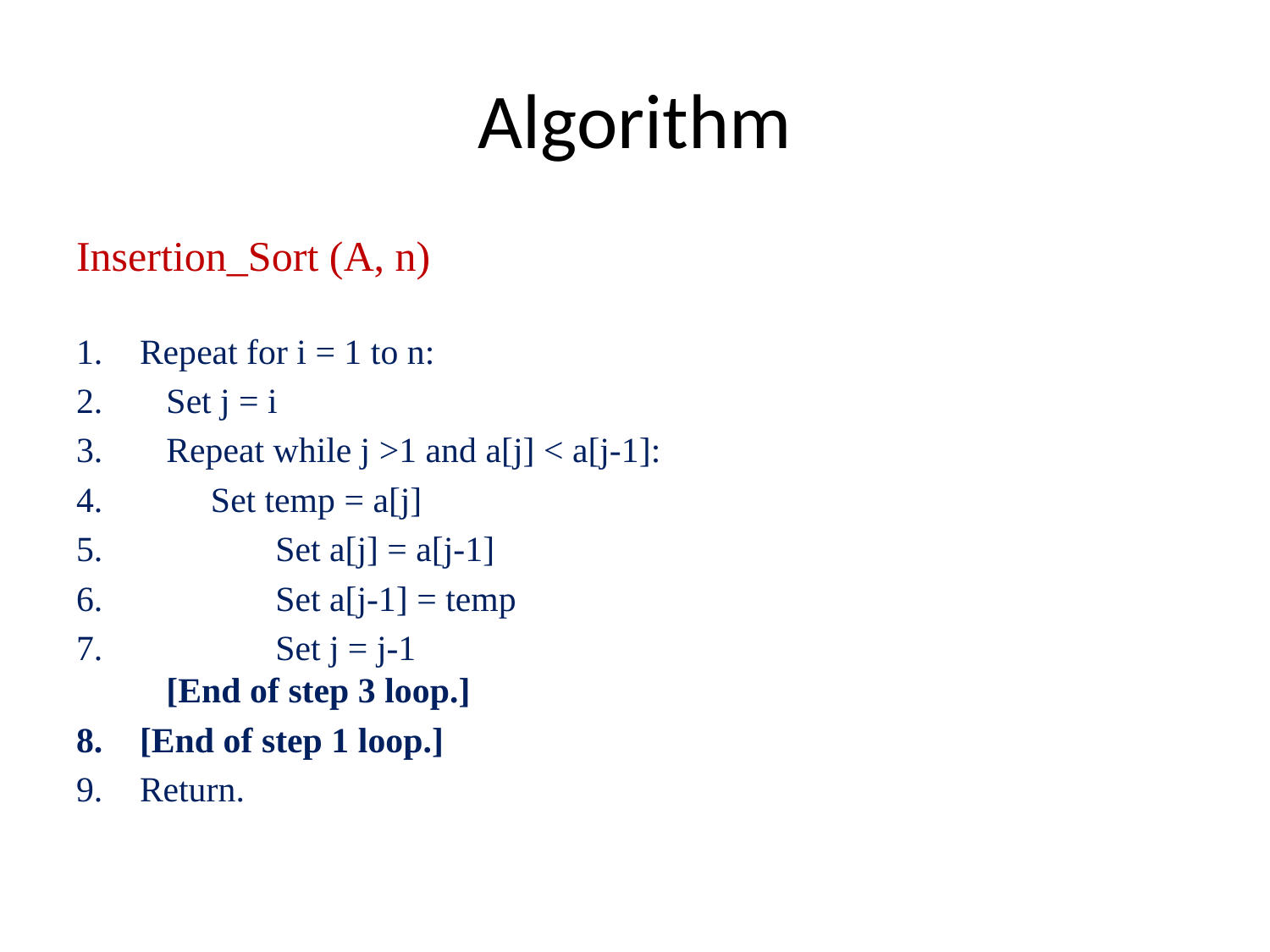

# Algorithm
Insertion_Sort (A, n)
Repeat for i = 1 to n:
   Set j = i
   Repeat while j >1 and a[j] < a[j-1]:
        Set temp = a[j]
 	 Set a[j] = a[j-1]
 	 Set a[j-1] = temp
 	 Set j = j-1
   [End of step 3 loop.]
[End of step 1 loop.]
Return.